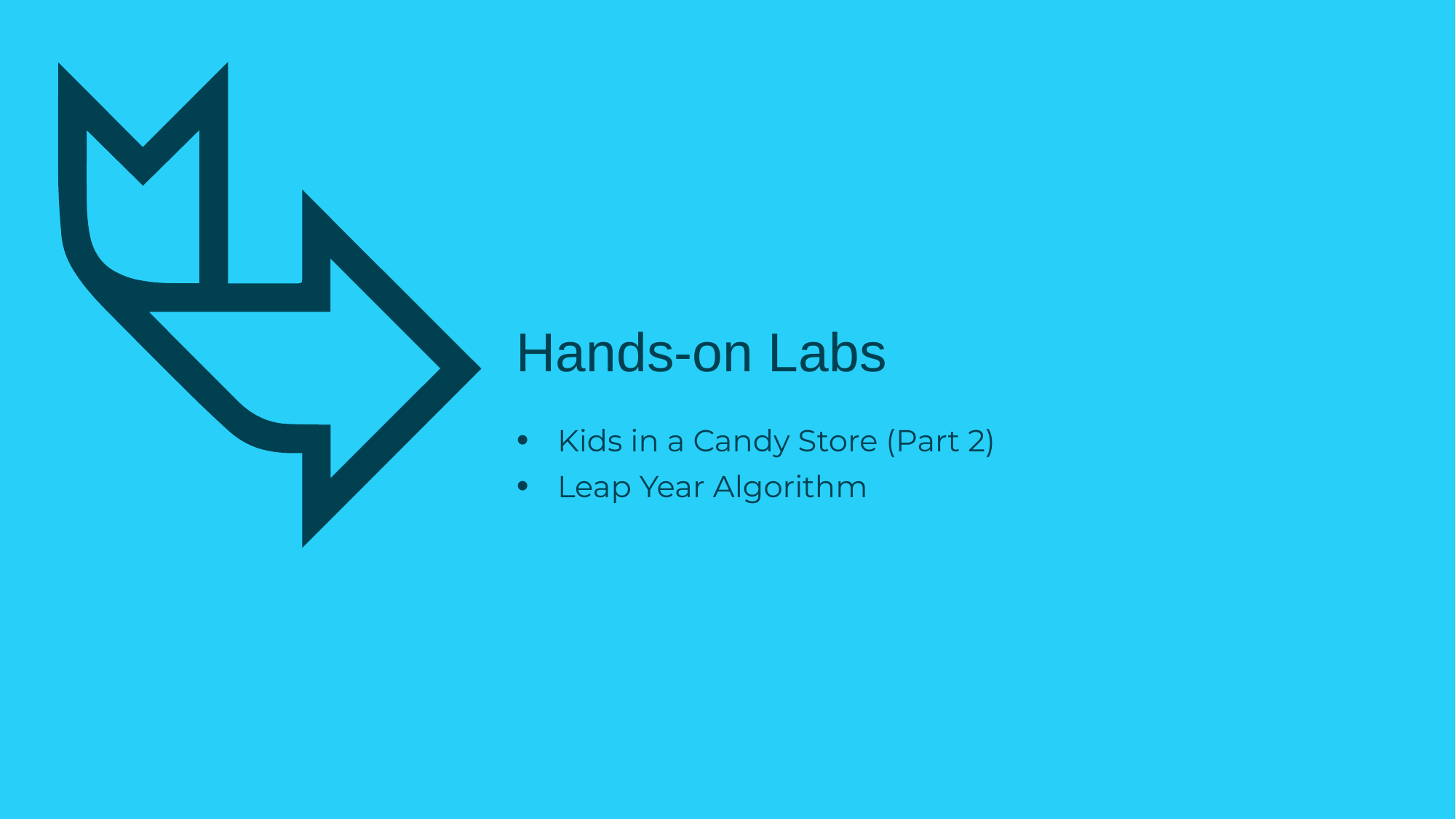

# Hands-on Labs
Kids in a Candy Store (Part 2)
Leap Year Algorithm